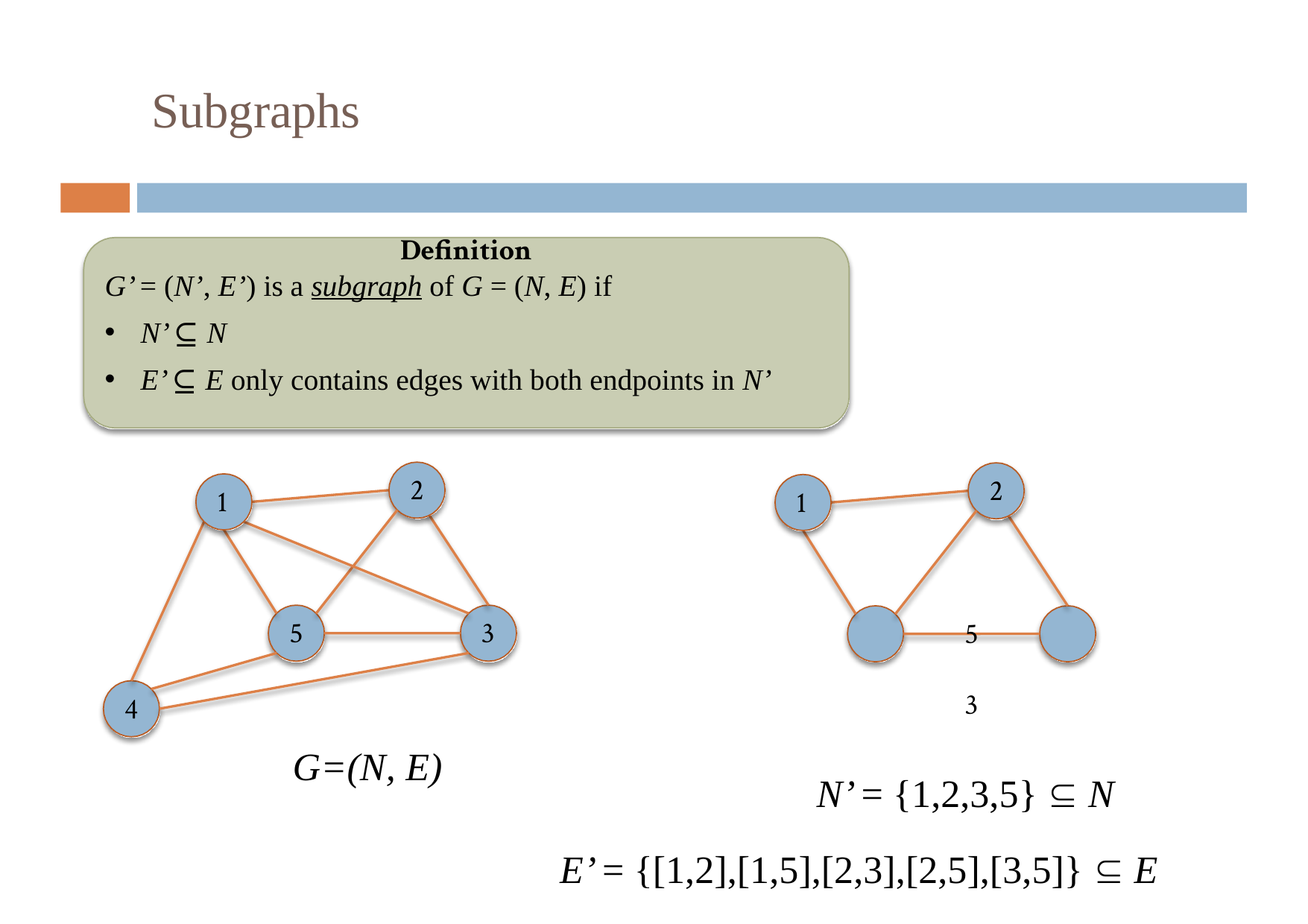

# Subgraphs

Definition
G’ = (N’, E’) is a subgraph of G = (N, E) if
N’ ⊆ N
E’ ⊆ E only contains edges with both endpoints in N’

2
2

1
1

5
3
5	3

N’ = {1,2,3,5} ⊆ N
E’ = {[1,2],[1,5],[2,3],[2,5],[3,5]} ⊆ E

4
G=(N, E)